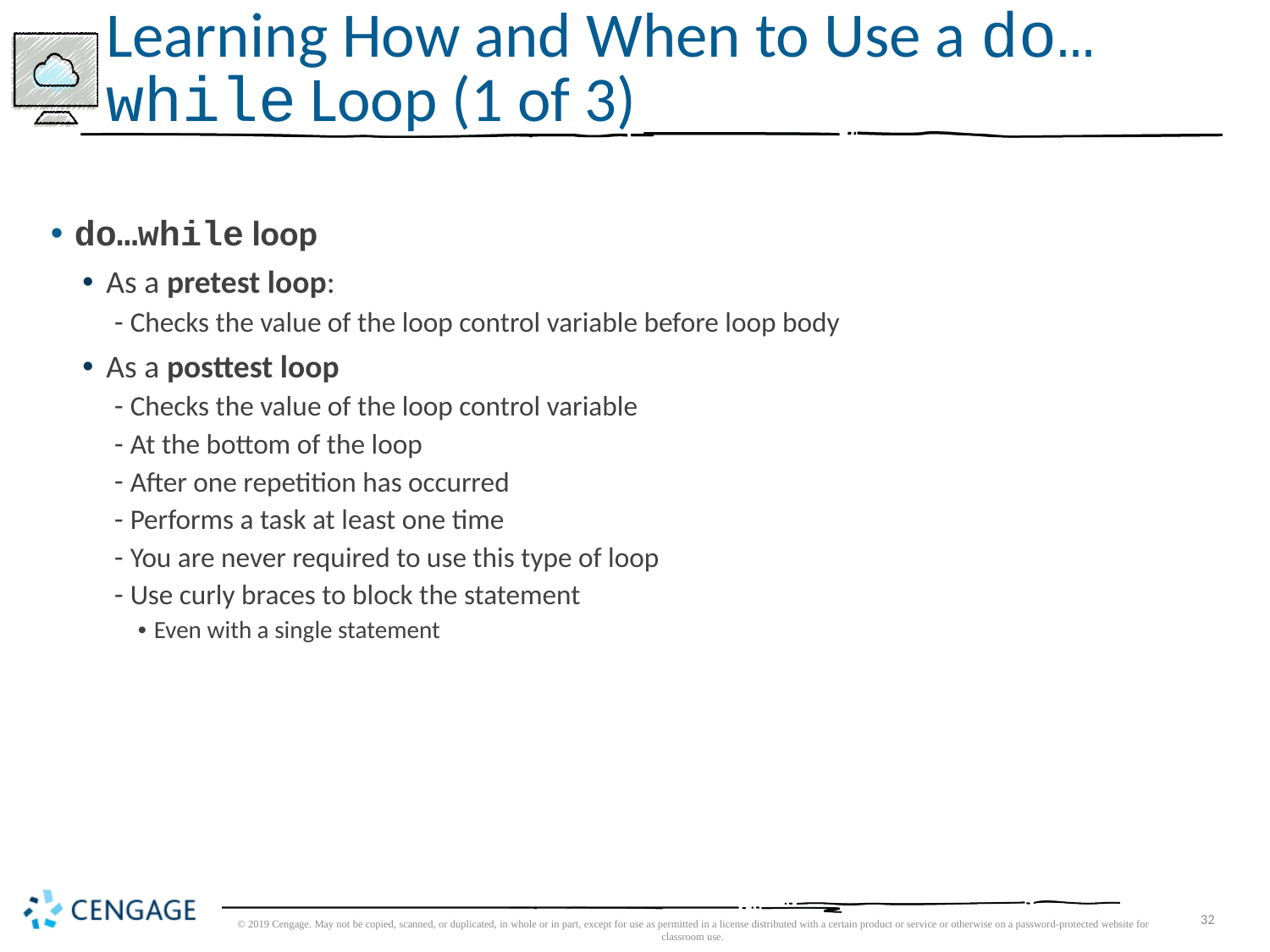

# Learning How and When to Use a do…while Loop (1 of 3)
do…while loop
As a pretest loop:
Checks the value of the loop control variable before loop body
As a posttest loop
Checks the value of the loop control variable
At the bottom of the loop
After one repetition has occurred
Performs a task at least one time
You are never required to use this type of loop
Use curly braces to block the statement
Even with a single statement
© 2019 Cengage. May not be copied, scanned, or duplicated, in whole or in part, except for use as permitted in a license distributed with a certain product or service or otherwise on a password-protected website for classroom use.